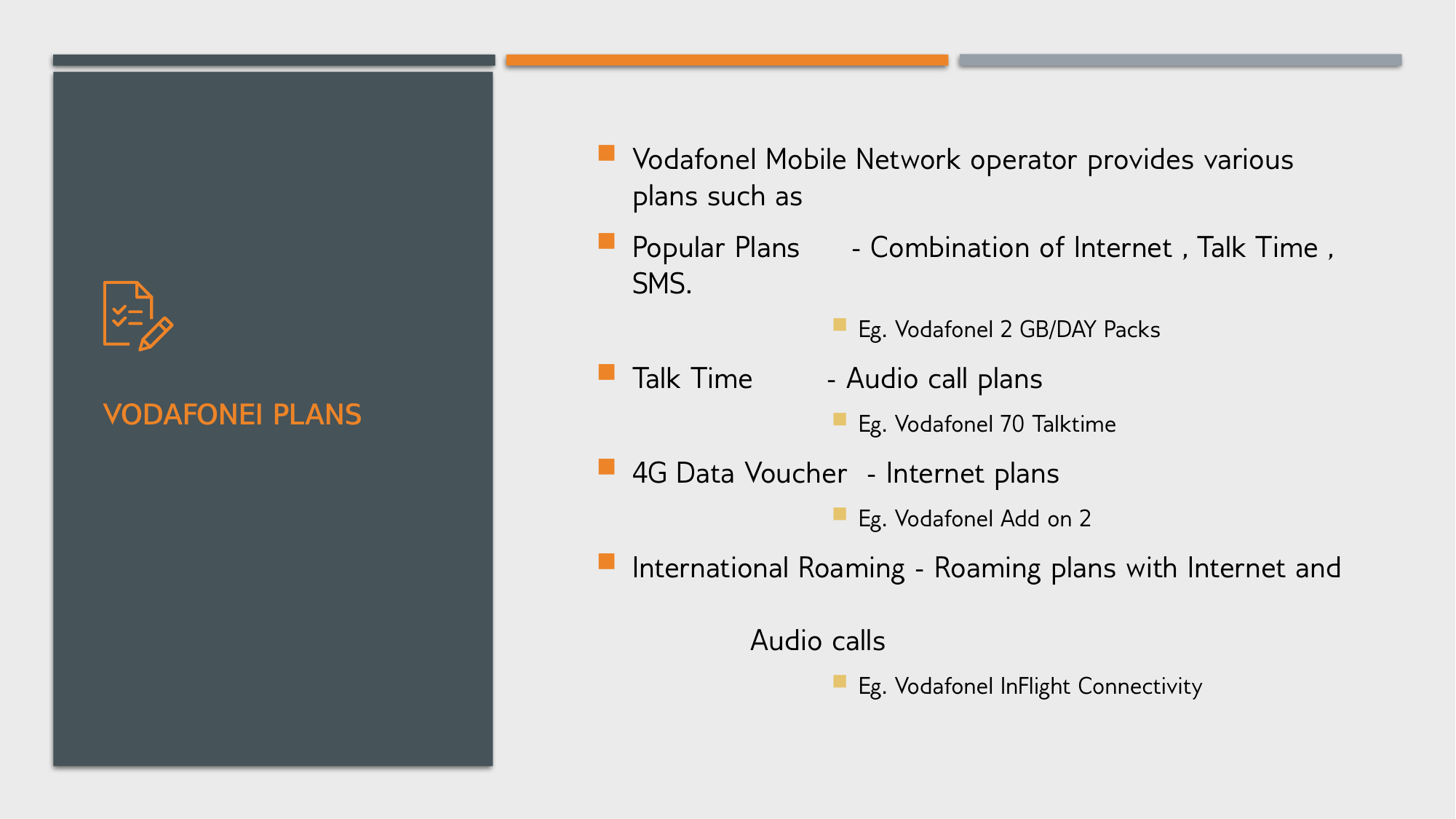

VodafoneI Mobile Network operator provides various plans such as
Popular Plans 	- Combination of Internet , Talk Time , SMS.
Eg. VodafoneI 2 GB/DAY Packs
Talk Time        - Audio call plans
Eg. VodafoneI 70 Talktime
4G Data Voucher  - Internet plans
Eg. VodafoneI Add on 2
International Roaming - Roaming plans with Internet and 							 Audio calls
Eg. VodafoneI InFlight Connectivity

# VODAFONEI PLANS